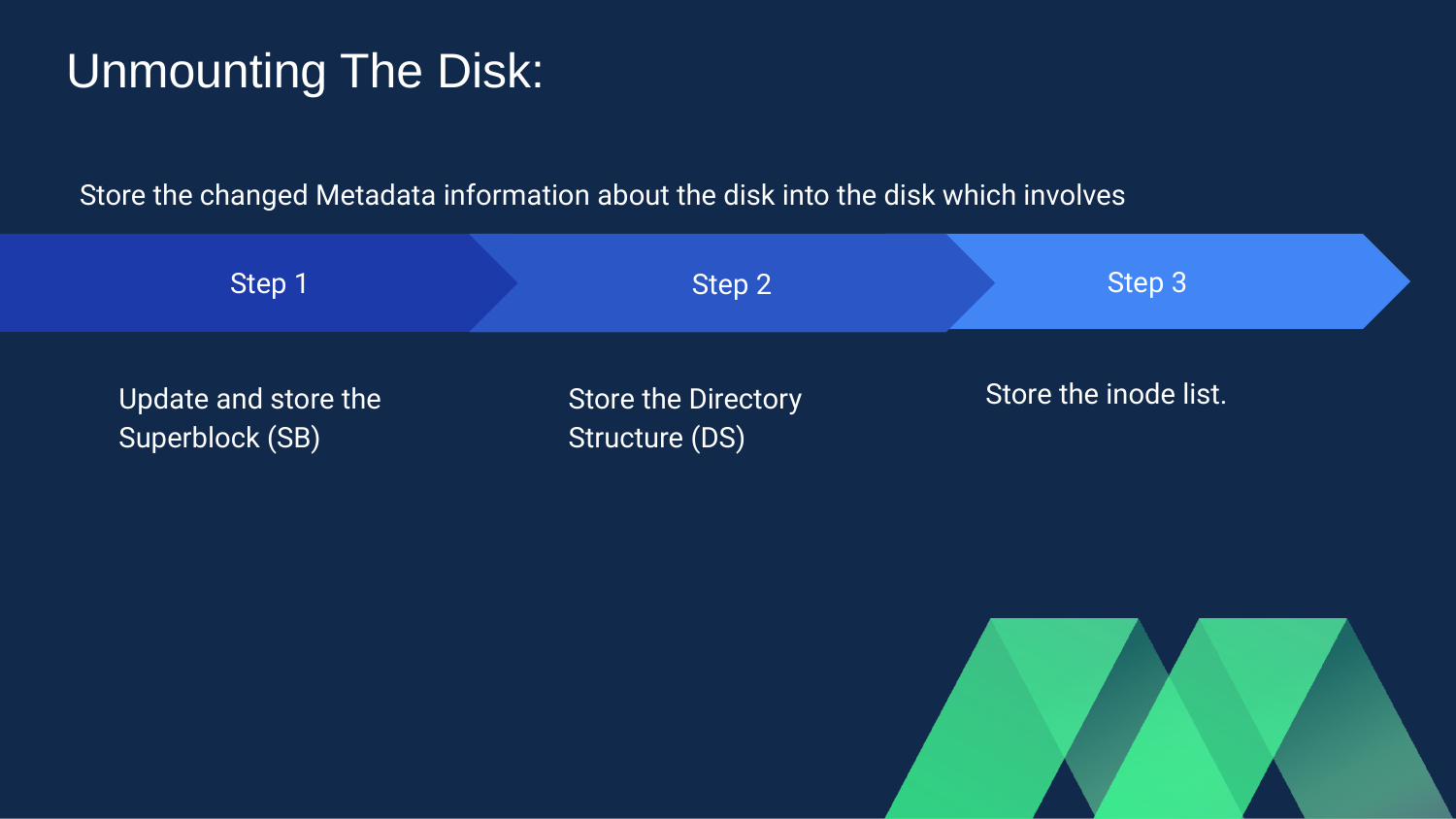

# Unmounting The Disk:

Store the changed Metadata information about the disk into the disk which involves
Step 1
Update and store the Superblock (SB)
Step 2
Store the Directory Structure (DS)
Step 3
Store the inode list.